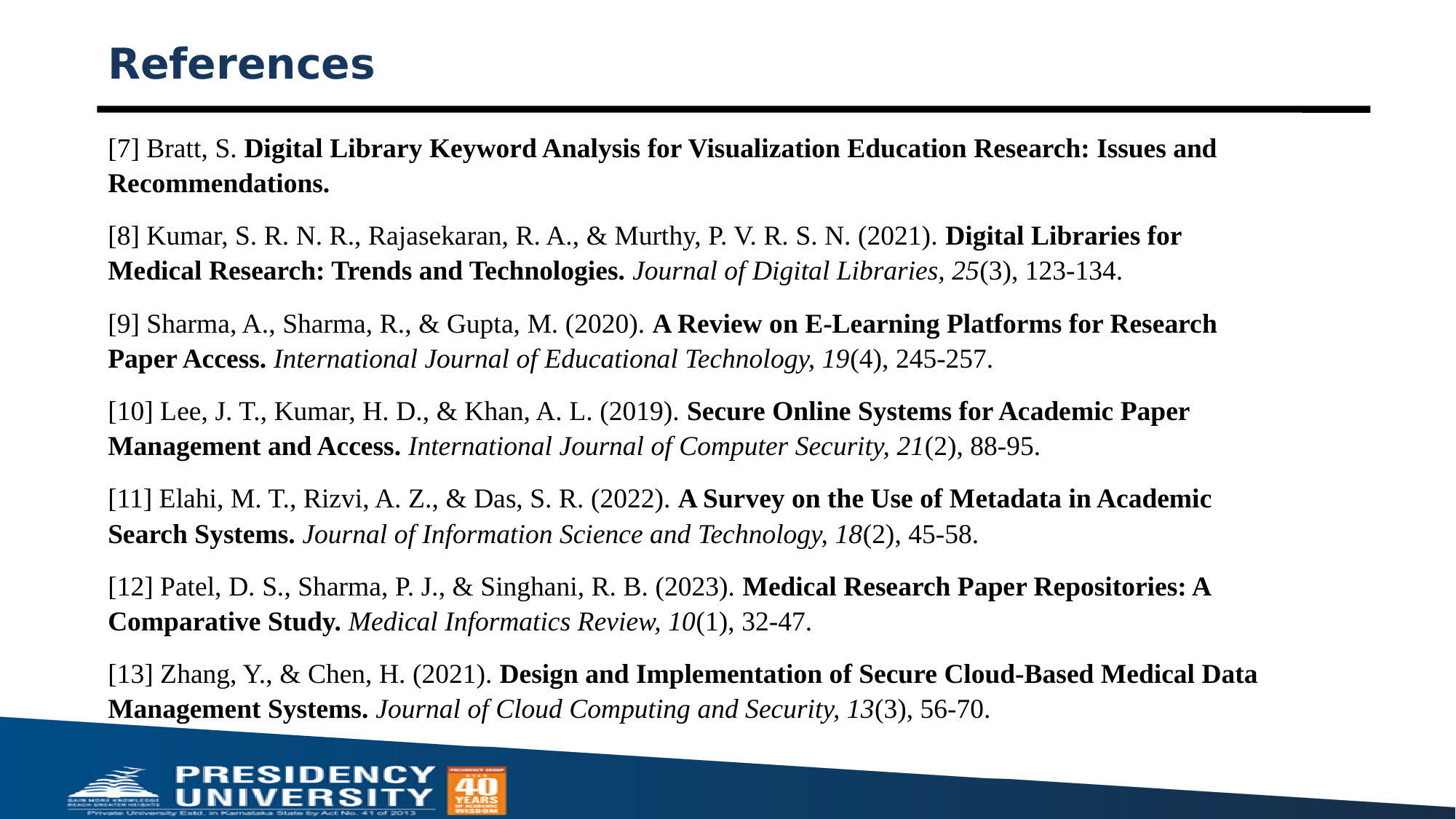

# References
[7] Bratt, S. Digital Library Keyword Analysis for Visualization Education Research: Issues and Recommendations.
[8] Kumar, S. R. N. R., Rajasekaran, R. A., & Murthy, P. V. R. S. N. (2021). Digital Libraries for Medical Research: Trends and Technologies. Journal of Digital Libraries, 25(3), 123-134.
[9] Sharma, A., Sharma, R., & Gupta, M. (2020). A Review on E-Learning Platforms for Research Paper Access. International Journal of Educational Technology, 19(4), 245-257.
[10] Lee, J. T., Kumar, H. D., & Khan, A. L. (2019). Secure Online Systems for Academic Paper Management and Access. International Journal of Computer Security, 21(2), 88-95.
[11] Elahi, M. T., Rizvi, A. Z., & Das, S. R. (2022). A Survey on the Use of Metadata in Academic Search Systems. Journal of Information Science and Technology, 18(2), 45-58.
[12] Patel, D. S., Sharma, P. J., & Singhani, R. B. (2023). Medical Research Paper Repositories: A Comparative Study. Medical Informatics Review, 10(1), 32-47.
[13] Zhang, Y., & Chen, H. (2021). Design and Implementation of Secure Cloud-Based Medical Data Management Systems. Journal of Cloud Computing and Security, 13(3), 56-70.